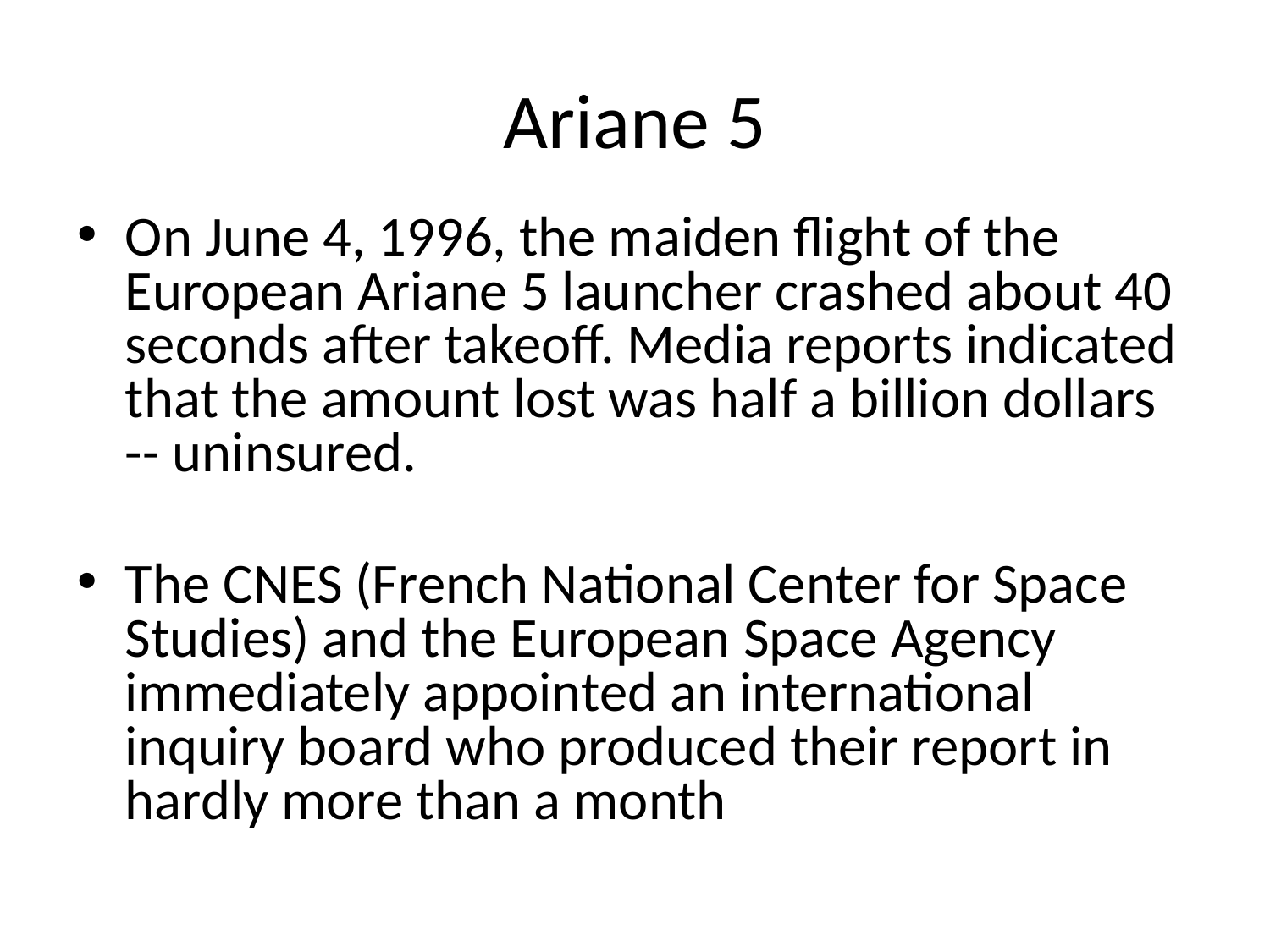

# Ariane 5
On June 4, 1996, the maiden flight of the European Ariane 5 launcher crashed about 40 seconds after takeoff. Media reports indicated that the amount lost was half a billion dollars -- uninsured.

The CNES (French National Center for Space Studies) and the European Space Agency immediately appointed an international inquiry board who produced their report in hardly more than a month